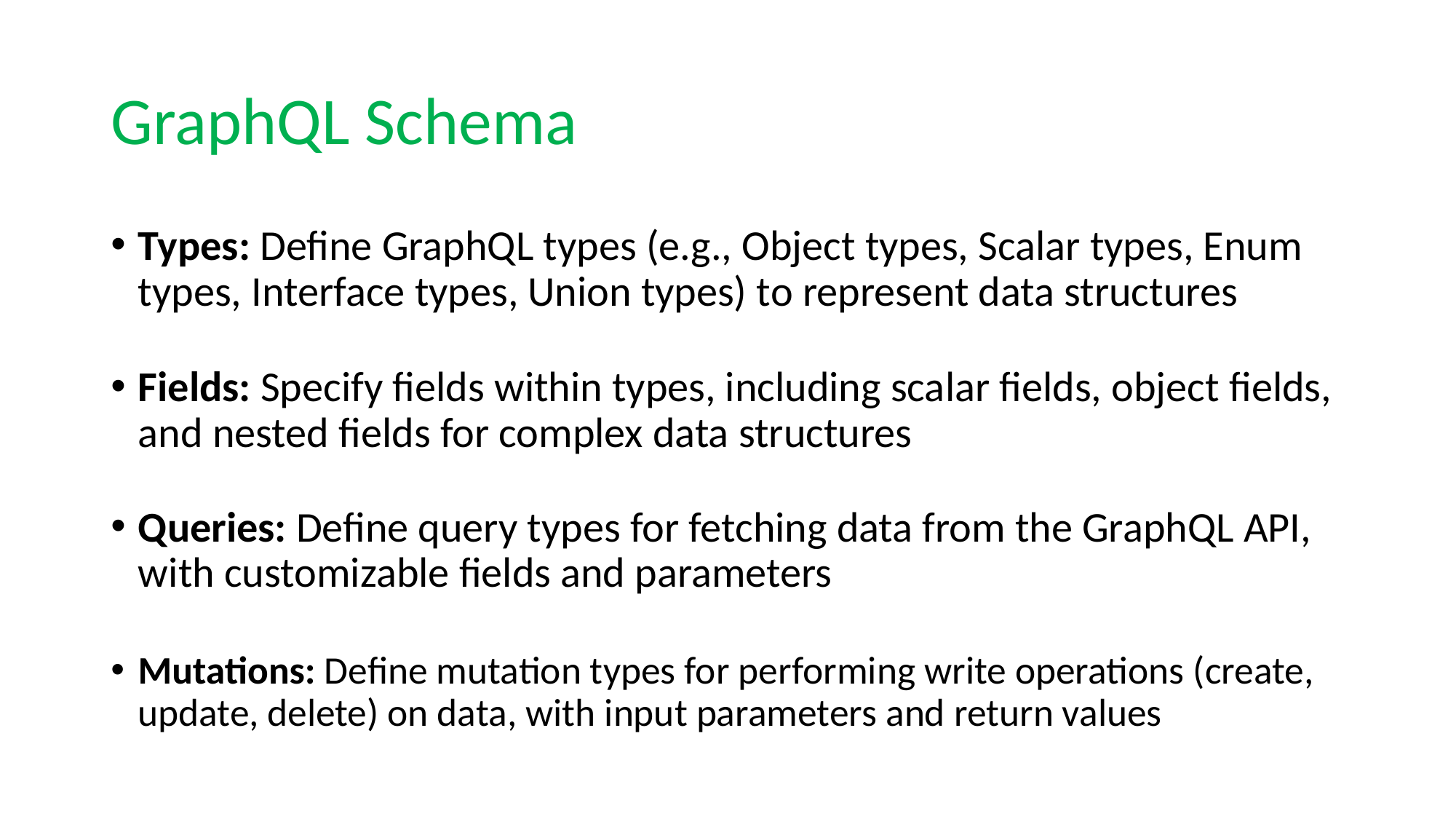

# GraphQL Schema
Types: Define GraphQL types (e.g., Object types, Scalar types, Enum types, Interface types, Union types) to represent data structures
Fields: Specify fields within types, including scalar fields, object fields, and nested fields for complex data structures
Queries: Define query types for fetching data from the GraphQL API, with customizable fields and parameters
Mutations: Define mutation types for performing write operations (create, update, delete) on data, with input parameters and return values